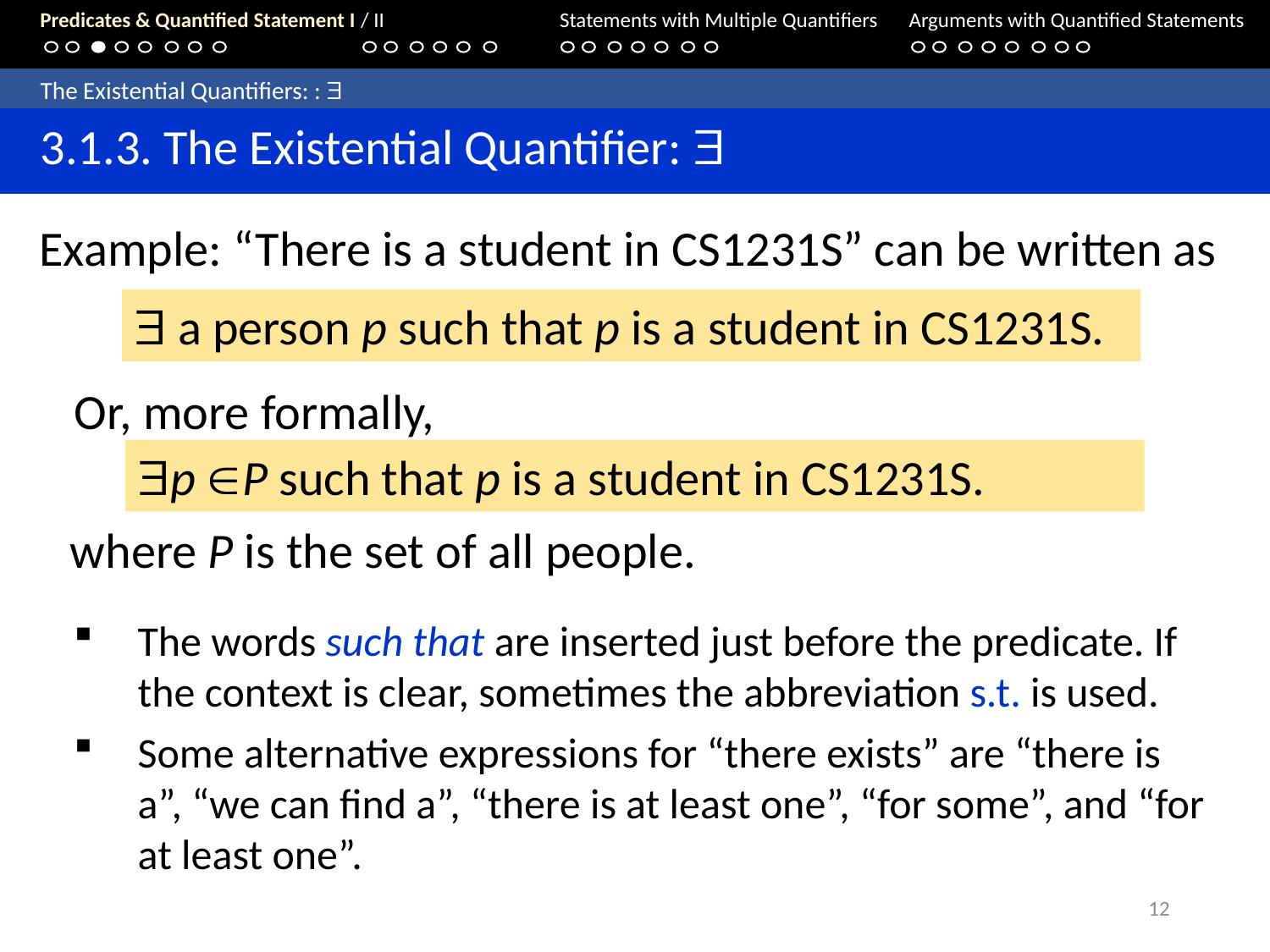

Predicates & Quantified Statement I / II	Statements with Multiple Quantifiers	Arguments with Quantified Statements

	The Existential Quantifiers: : ∃
	3.1.3. The Existential Quantifier: ∃
Example: “There is a student in CS1231S” can be written as
∃ a person p such that p is a student in CS1231S.
Or, more formally,
∃p ∈P such that p is a student in CS1231S.
where P is the set of all people.
The words such that are inserted just before the predicate. If the context is clear, sometimes the abbreviation s.t. is used.
Some alternative expressions for “there exists” are “there is a”, “we can find a”, “there is at least one”, “for some”, and “for at least one”.
12